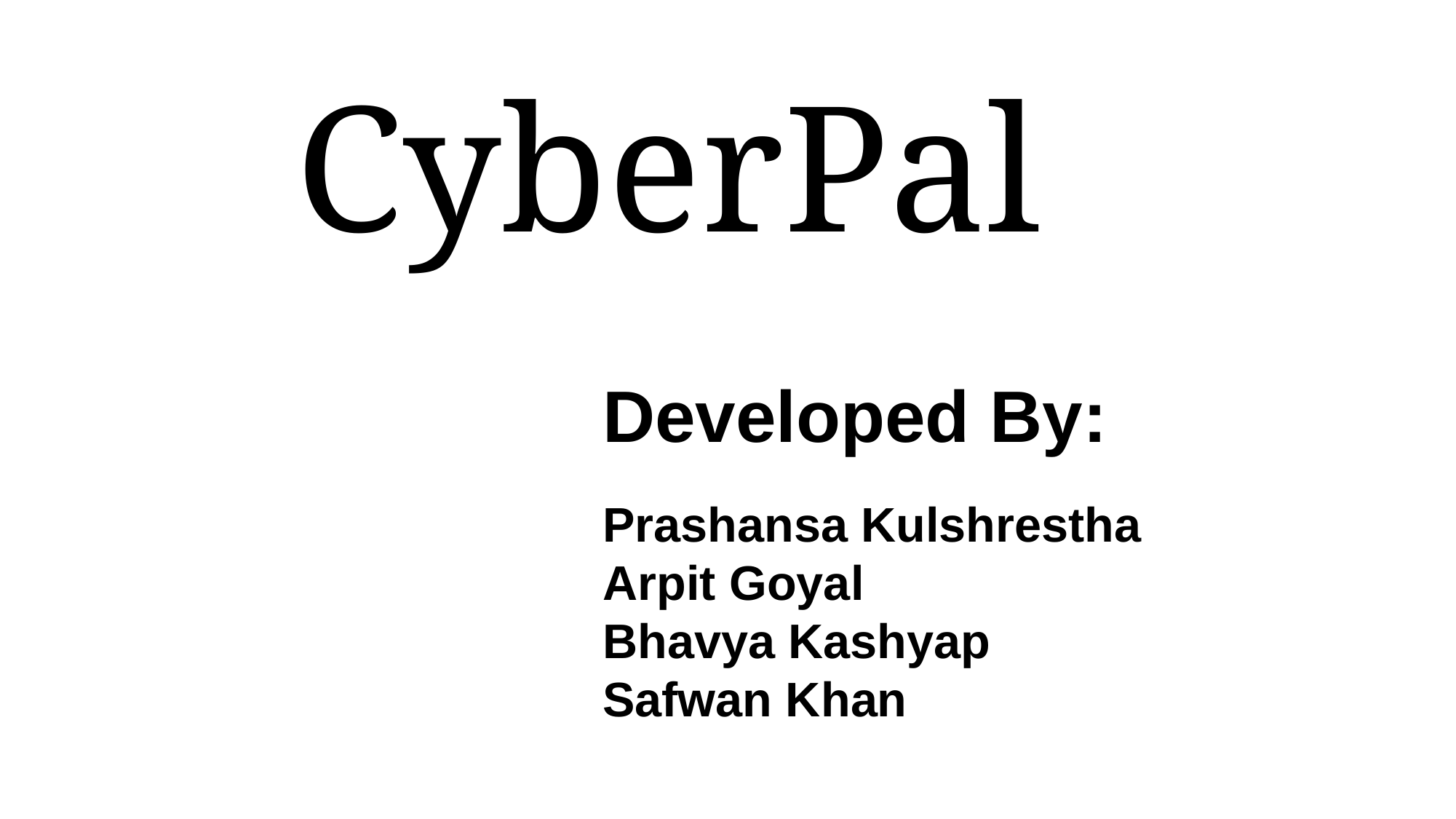

# CyberPal
Developed By:

Prashansa Kulshrestha
Arpit Goyal
Bhavya Kashyap
Safwan Khan